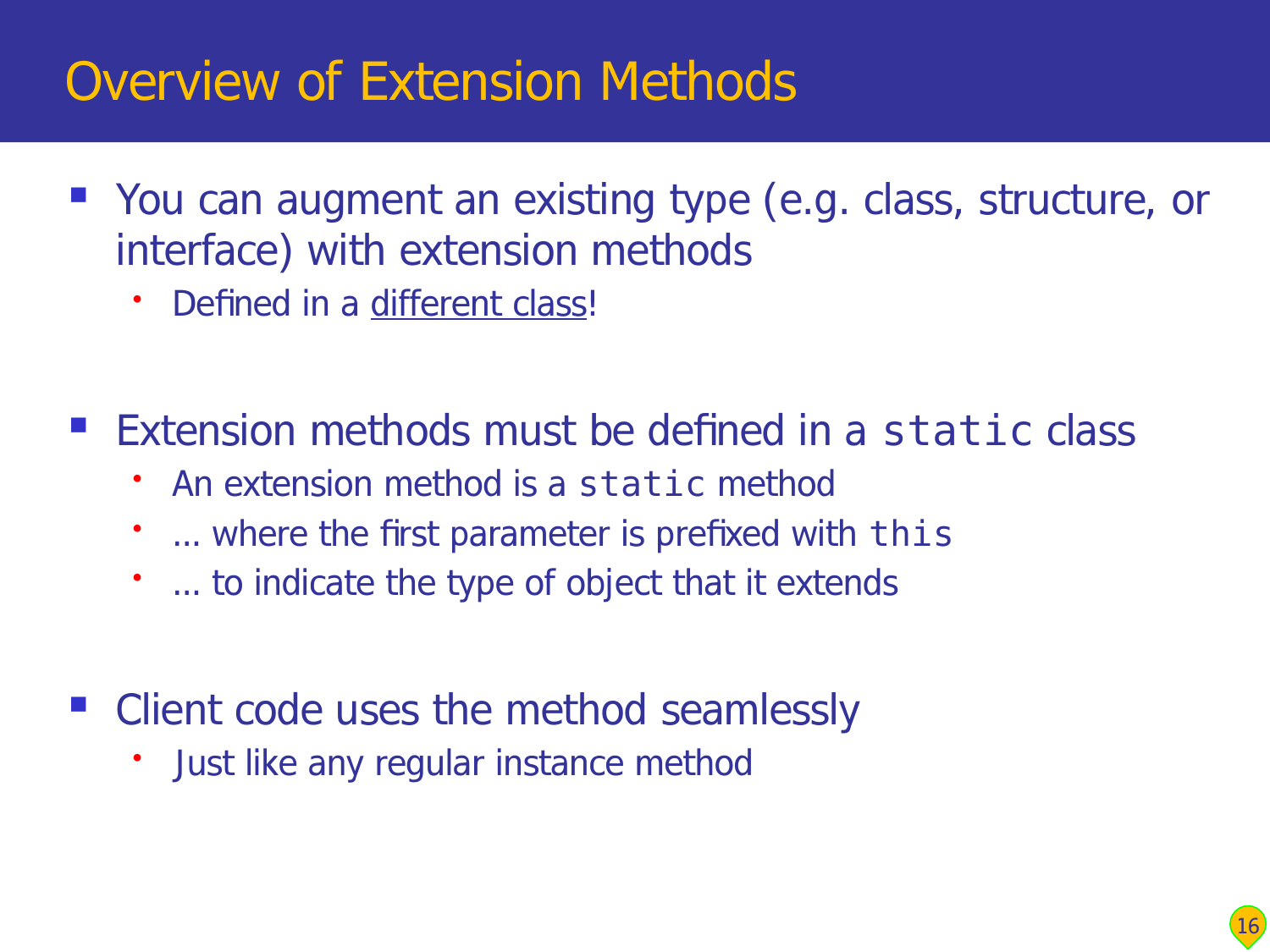

# Overview of Extension Methods
You can augment an existing type (e.g. class, structure, or interface) with extension methods
Defined in a different class!

Extension methods must be defined in a static class
An extension method is a static method
… where the first parameter is prefixed with this
… to indicate the type of object that it extends

Client code uses the method seamlessly
Just like any regular instance method
16